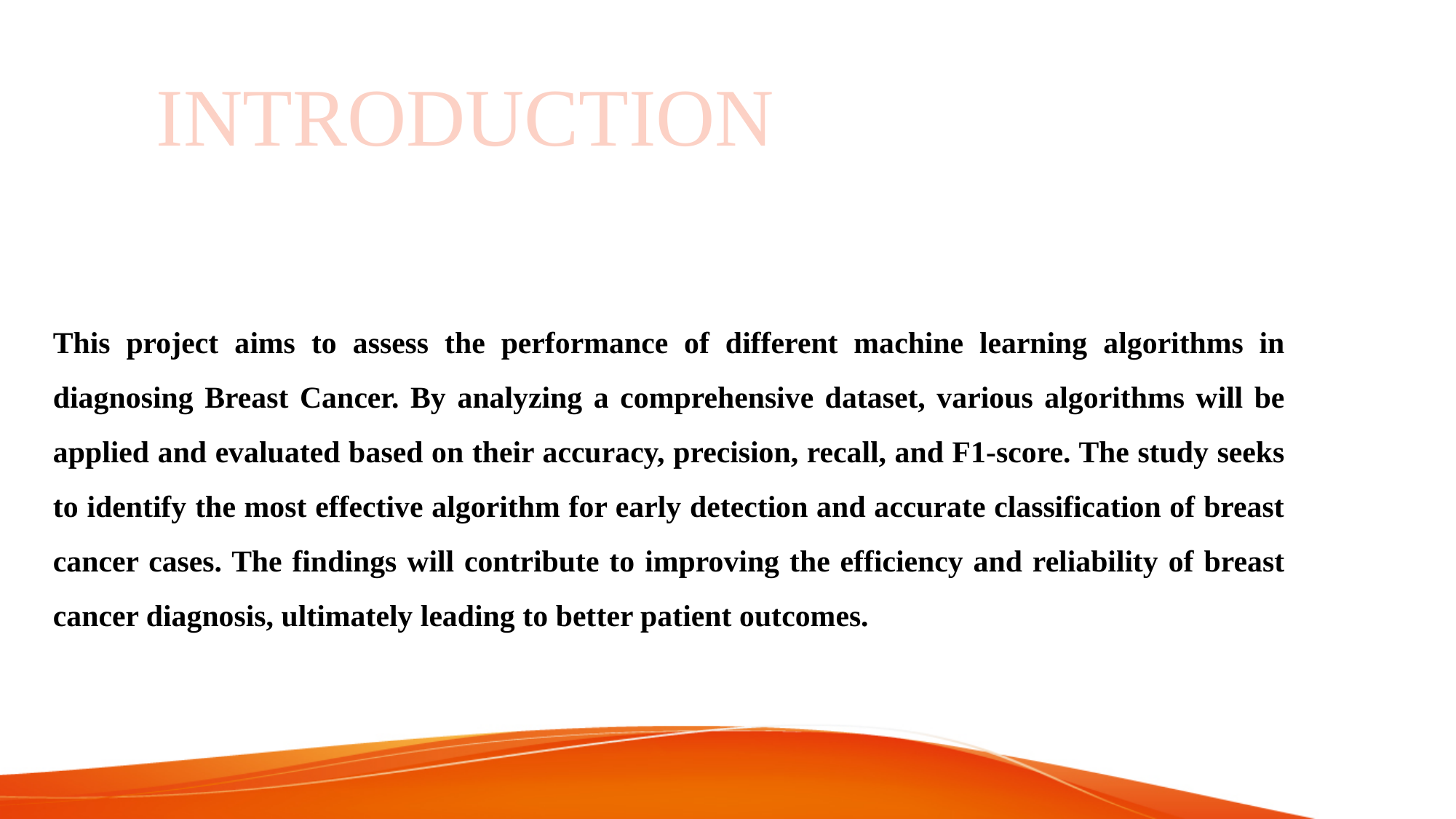

# INTRODUCTION
This project aims to assess the performance of different machine learning algorithms in diagnosing Breast Cancer. By analyzing a comprehensive dataset, various algorithms will be applied and evaluated based on their accuracy, precision, recall, and F1-score. The study seeks to identify the most effective algorithm for early detection and accurate classification of breast cancer cases. The findings will contribute to improving the efficiency and reliability of breast cancer diagnosis, ultimately leading to better patient outcomes.
3